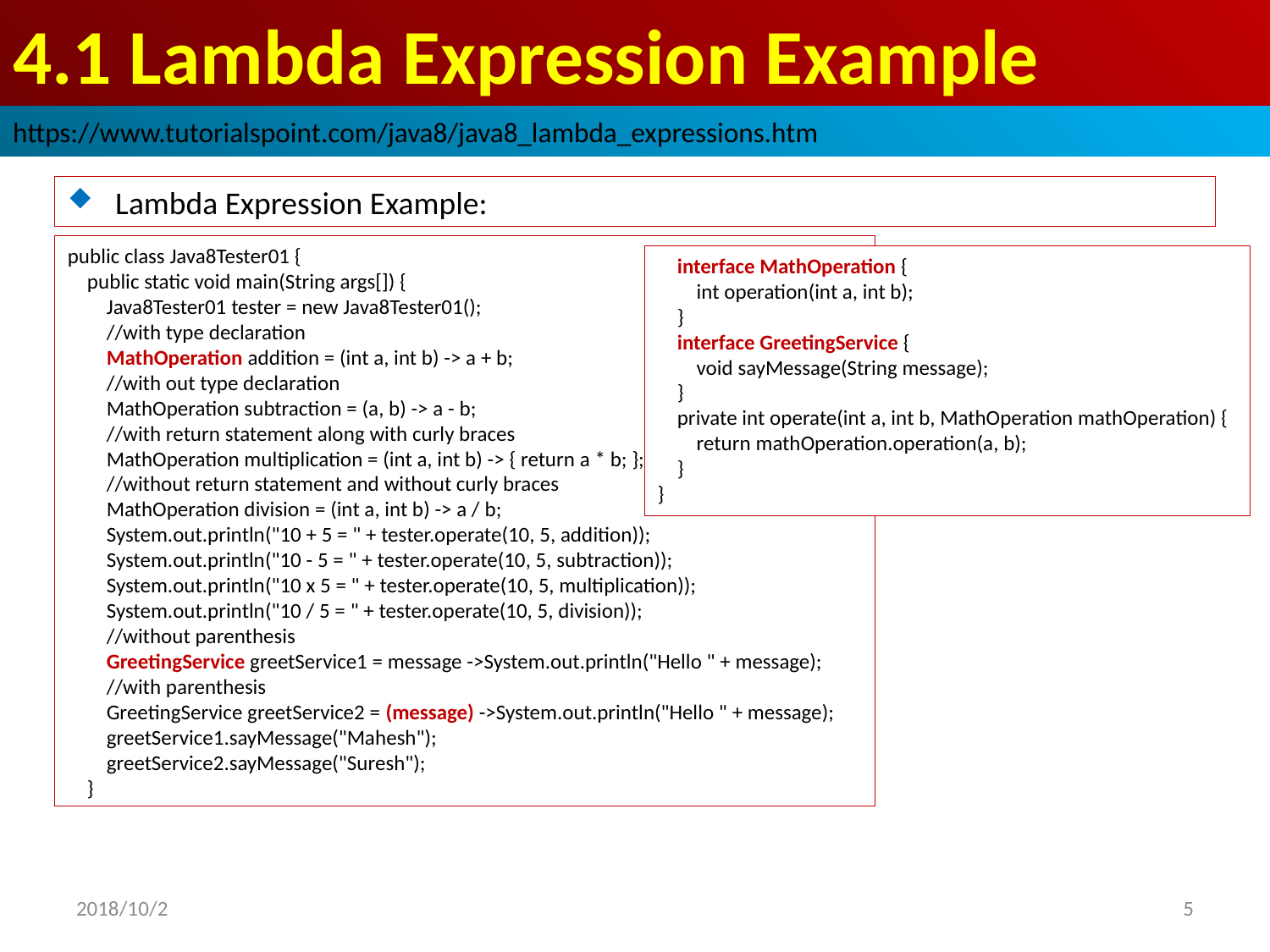

# 4.1 Lambda Expression Example
https://www.tutorialspoint.com/java8/java8_lambda_expressions.htm
Lambda Expression Example:
public class Java8Tester01 {
    public static void main(String args[]) {
        Java8Tester01 tester = new Java8Tester01();
        //with type declaration
        MathOperation addition = (int a, int b) -> a + b;
        //with out type declaration
        MathOperation subtraction = (a, b) -> a - b;
        //with return statement along with curly braces
        MathOperation multiplication = (int a, int b) -> { return a * b; };
        //without return statement and without curly braces
        MathOperation division = (int a, int b) -> a / b;
        System.out.println("10 + 5 = " + tester.operate(10, 5, addition));
        System.out.println("10 - 5 = " + tester.operate(10, 5, subtraction));
        System.out.println("10 x 5 = " + tester.operate(10, 5, multiplication));
        System.out.println("10 / 5 = " + tester.operate(10, 5, division));
        //without parenthesis
        GreetingService greetService1 = message ->System.out.println("Hello " + message);
        //with parenthesis
        GreetingService greetService2 = (message) ->System.out.println("Hello " + message);
        greetService1.sayMessage("Mahesh");
        greetService2.sayMessage("Suresh");
    }
    interface MathOperation {
        int operation(int a, int b);
    }
    interface GreetingService {
        void sayMessage(String message);
    }
    private int operate(int a, int b, MathOperation mathOperation) {
        return mathOperation.operation(a, b);
    }
}
2018/10/2
5